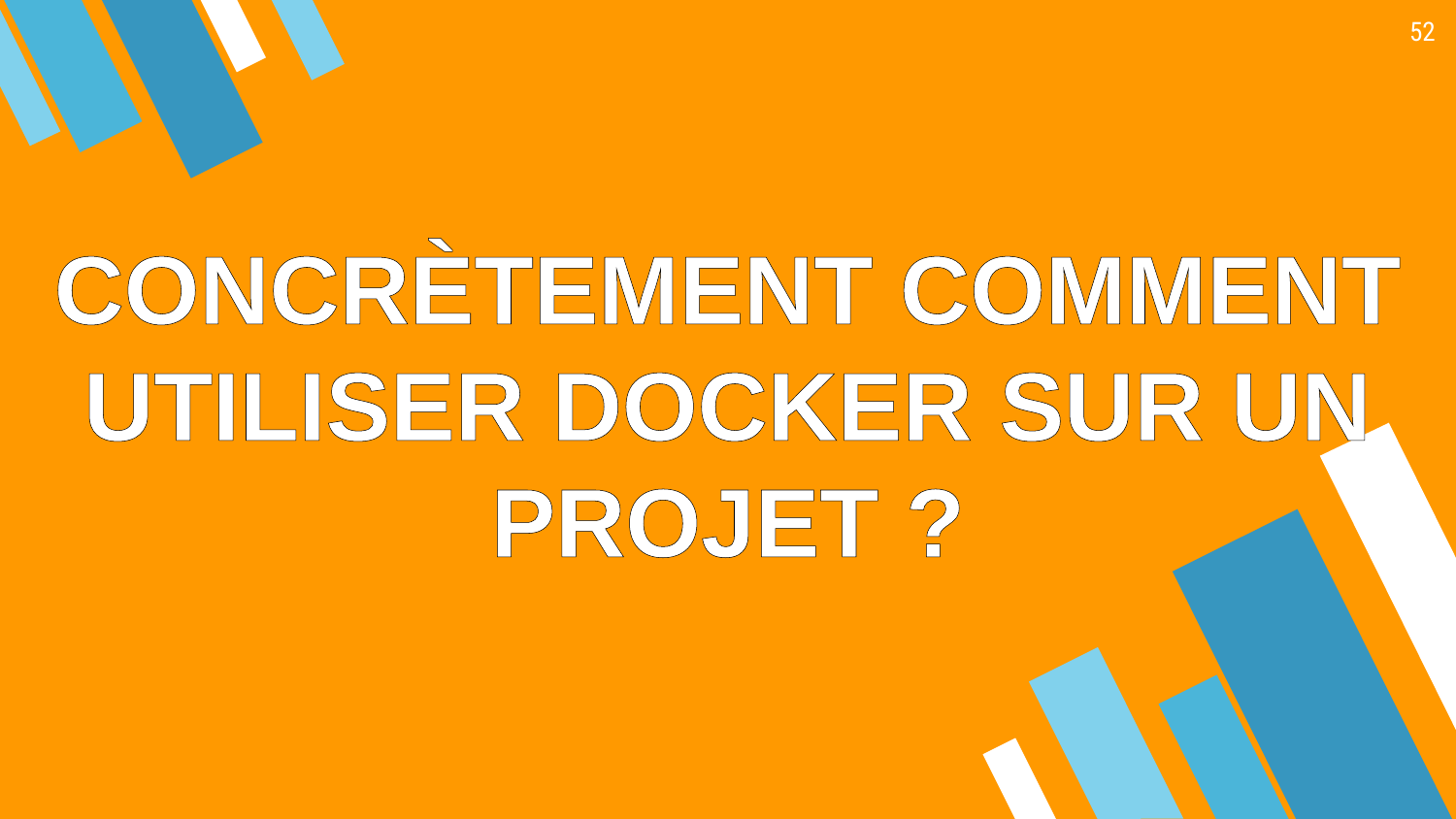

52
# CONCRÈTEMENT COMMENT UTILISER DOCKER SUR UN PROJET ?